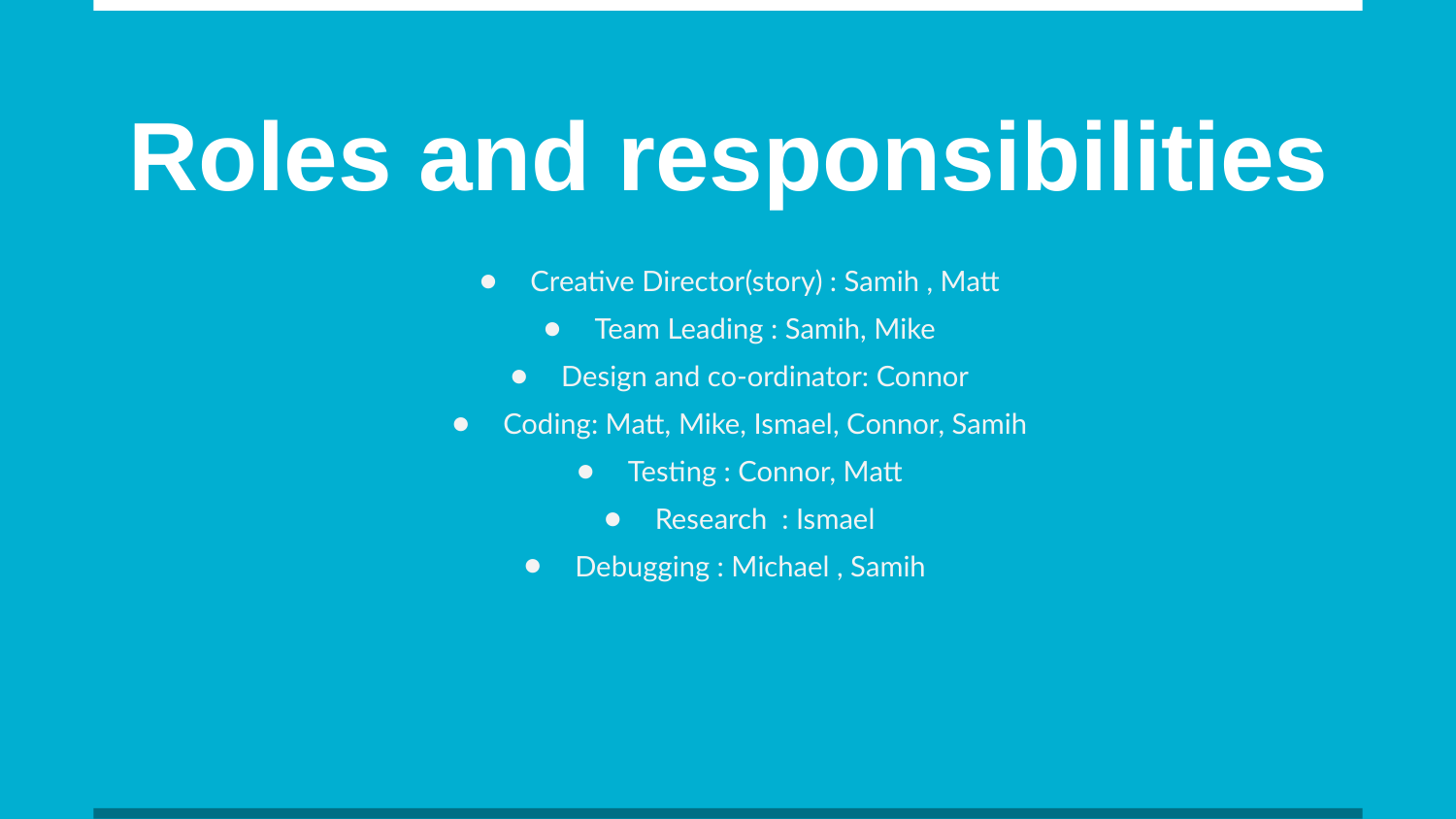

# Roles and responsibilities

Creative Director(story) : Samih , Matt

Team Leading : Samih, Mike

Design and co-ordinator: Connor

Coding: Matt, Mike, Ismael, Connor, Samih

Testing : Connor, Matt

Research  : Ismael

Debugging : Michael , Samih